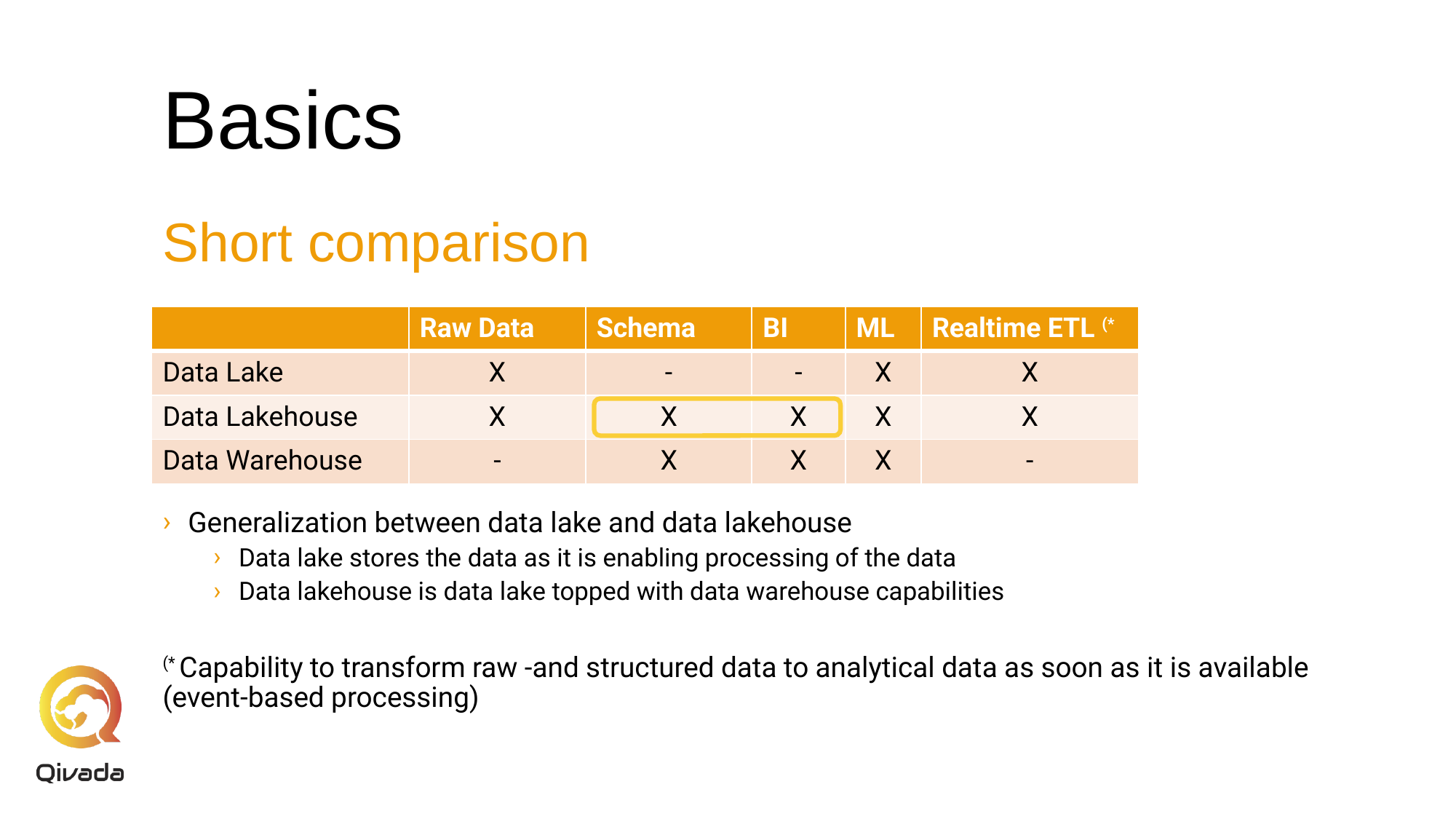

# Basics
Short comparison
|  | Raw Data | Schema | BI | ML | Realtime ETL (\* |
| --- | --- | --- | --- | --- | --- |
| Data Lake | X | - | - | X | X |
| Data Lakehouse | X | X | X | X | X |
| Data Warehouse | - | X | X | X | - |

Generalization between data lake and data lakehouse
Data lake stores the data as it is enabling processing of the data
Data lakehouse is data lake topped with data warehouse capabilities

(* Capability to transform raw -and structured data to analytical data as soon as it is available (event-based processing)